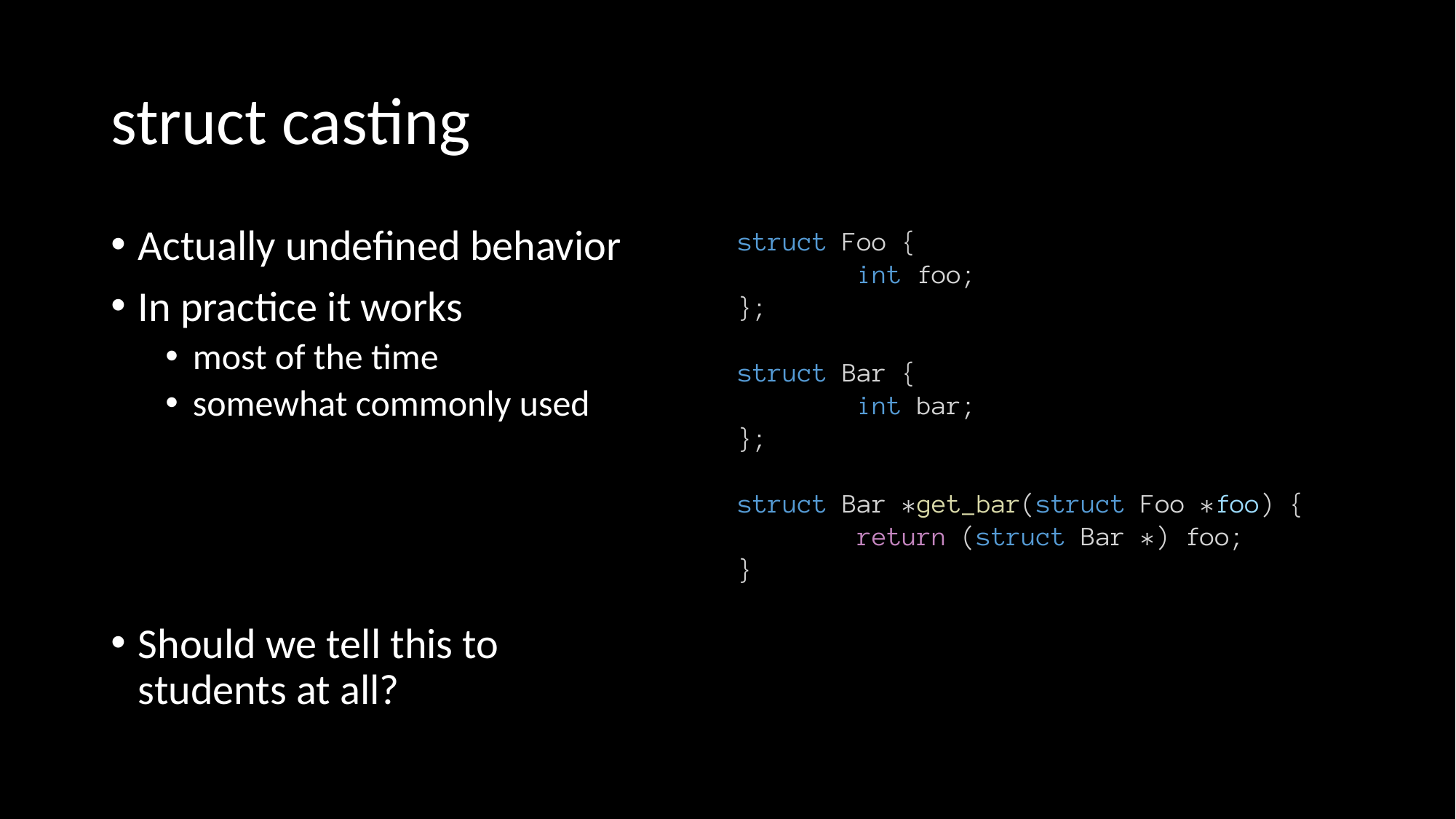

# struct casting
Actually undefined behavior
In practice it works
most of the time
somewhat commonly used

Should we tell this to students at all?
struct Foo {
        int foo;
};
struct Bar {
        int bar;
};
struct Bar *get_bar(struct Foo *foo) {
        return (struct Bar *) foo;
}